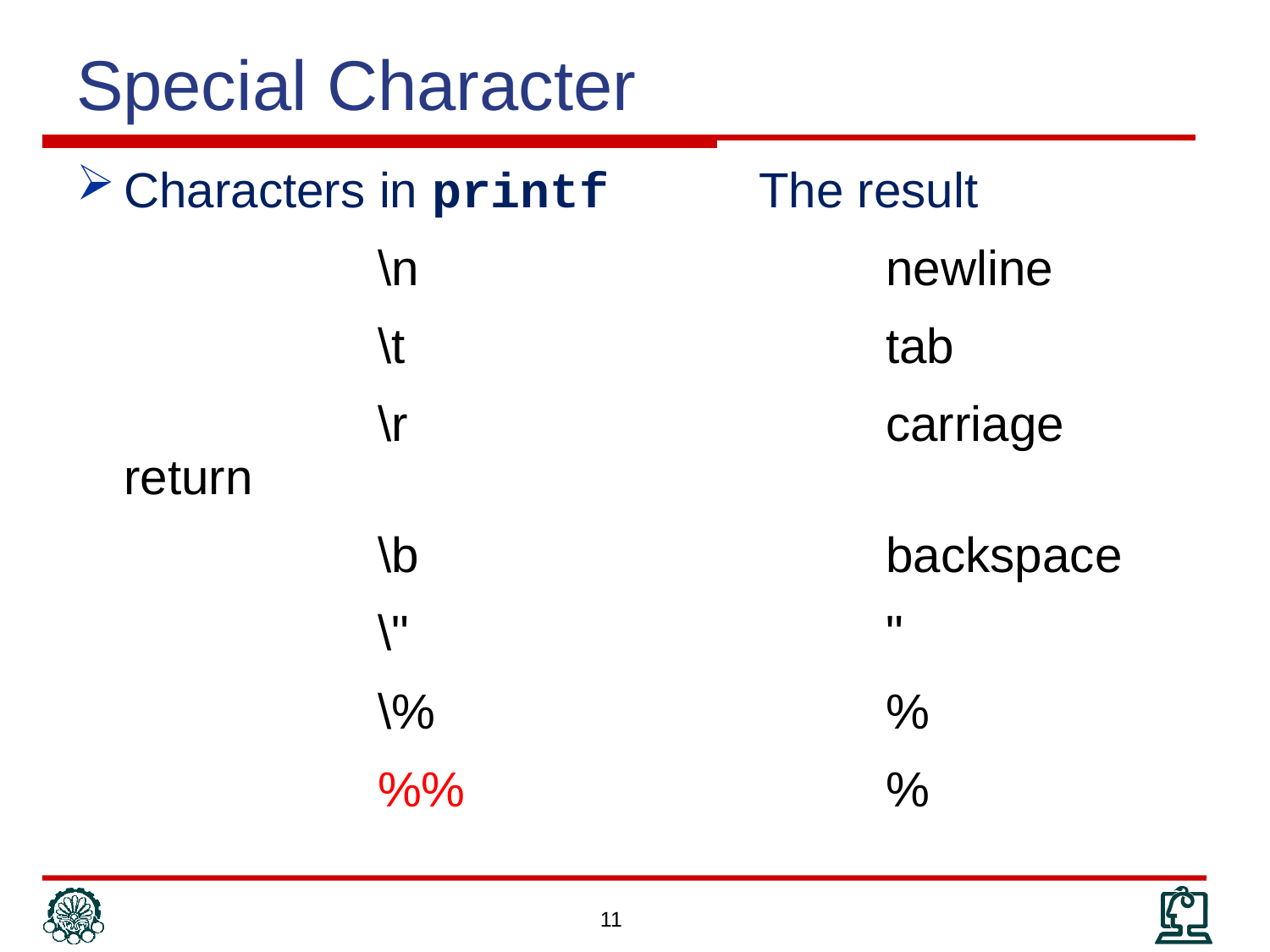

# Special Character
Characters in printf 		The result
			\n				newline
			\t				tab
			\r				carriage return
			\b				backspace
			\"				"
			\%				%
			%%				%
11